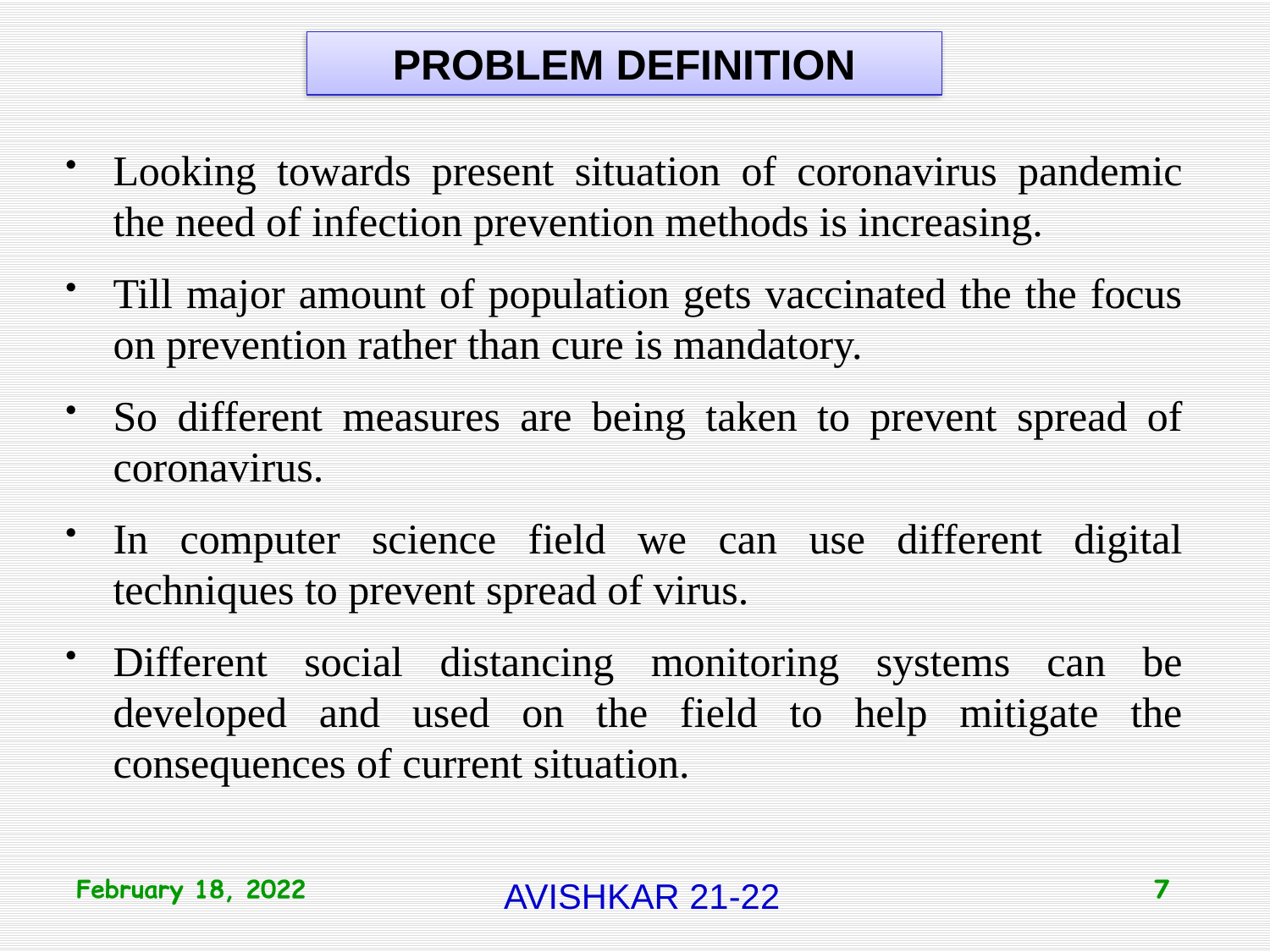

PROBLEM DEFINITION
Looking towards present situation of coronavirus pandemic the need of infection prevention methods is increasing.
Till major amount of population gets vaccinated the the focus on prevention rather than cure is mandatory.
So different measures are being taken to prevent spread of coronavirus.
In computer science field we can use different digital techniques to prevent spread of virus.
Different social distancing monitoring systems can be developed and used on the field to help mitigate the consequences of current situation.

February 18, 2022
AVISHKAR 21-22
7